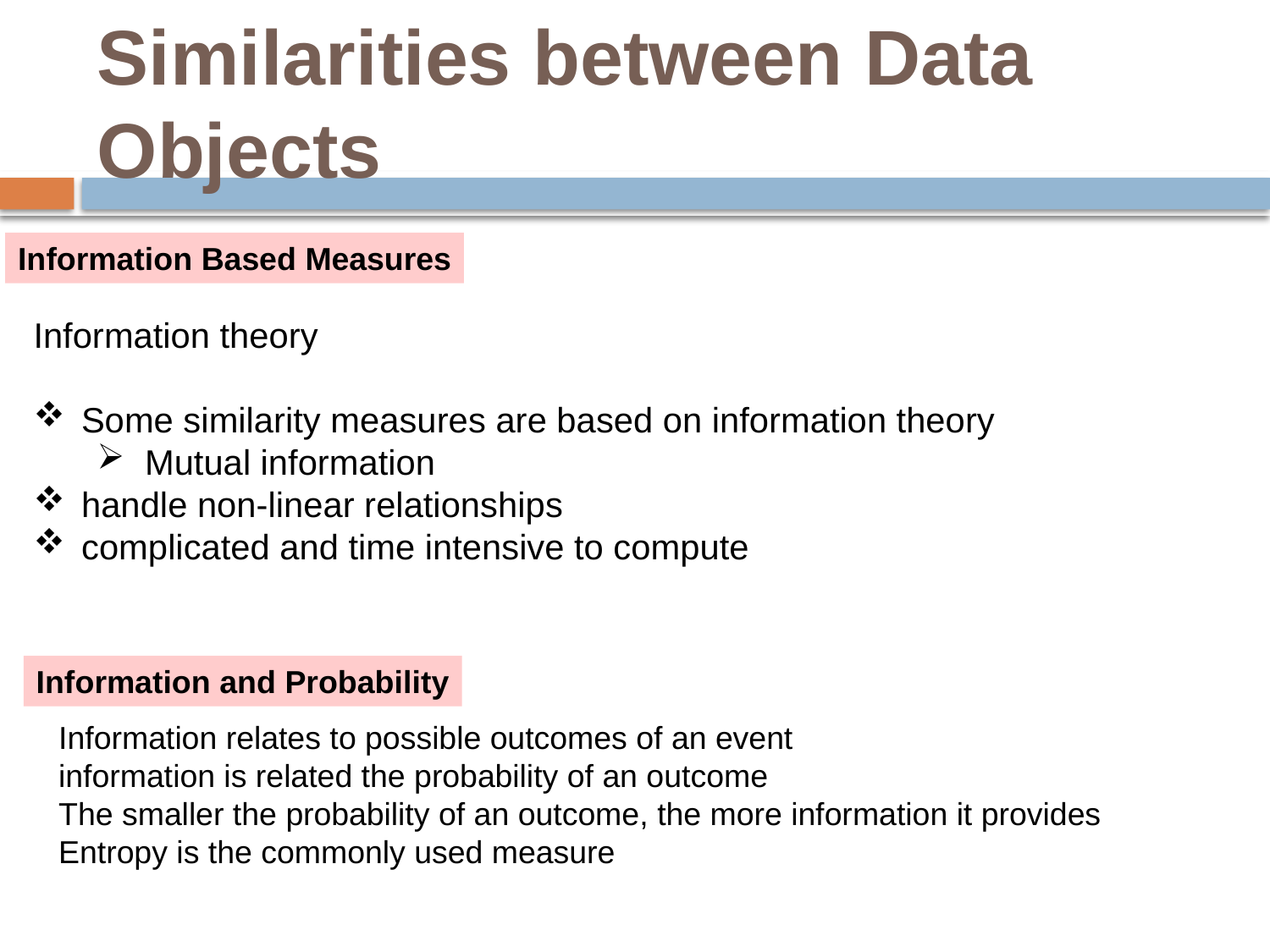

# Similarities between Data Objects
Information Based Measures
Information theory

Some similarity measures are based on information theory
Mutual information
handle non-linear relationships
complicated and time intensive to compute
Information and Probability
Information relates to possible outcomes of an event
information is related the probability of an outcome
The smaller the probability of an outcome, the more information it provides
Entropy is the commonly used measure